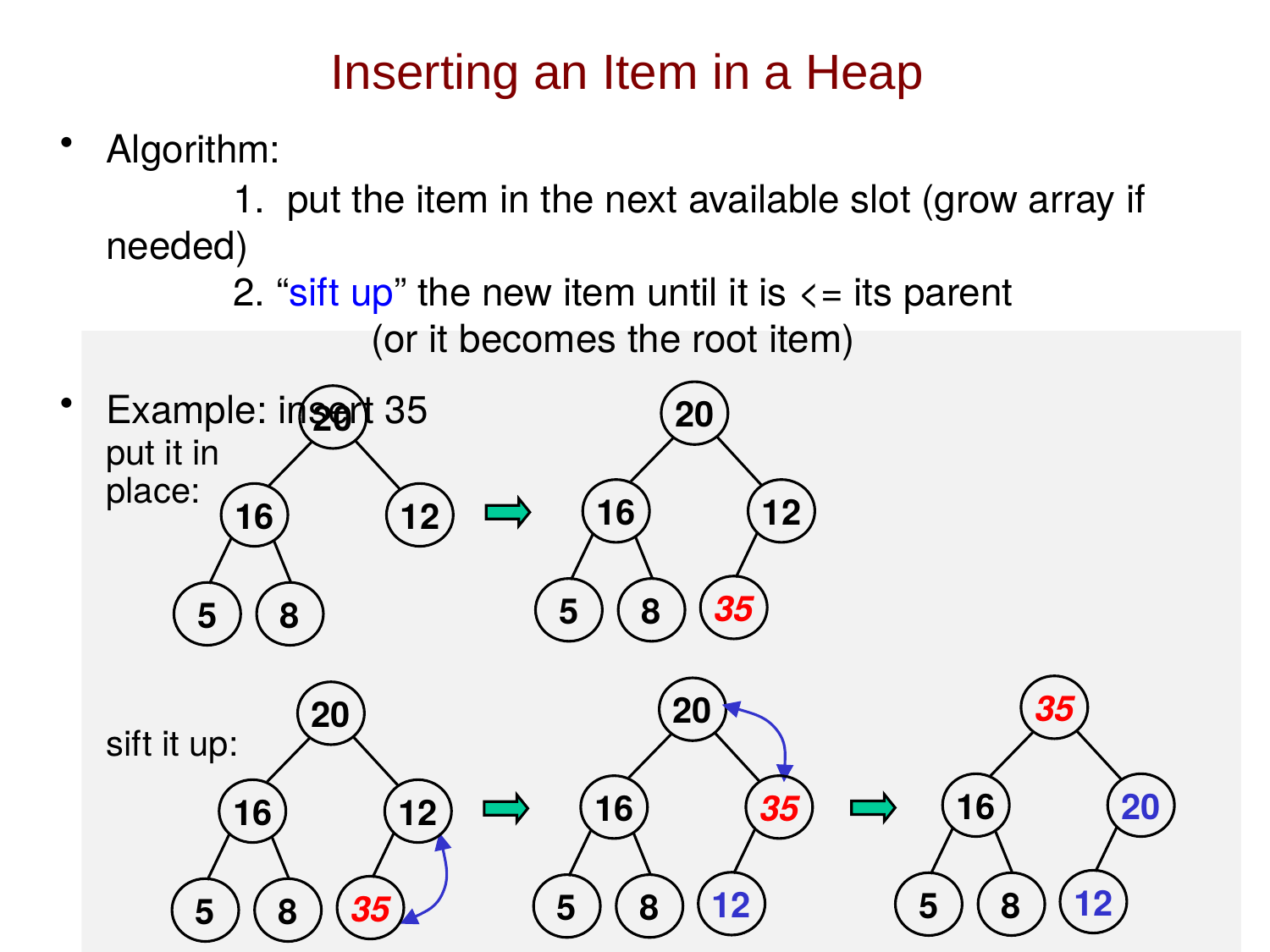

# Inserting an Item in a Heap
Algorithm:
		1.  put the item in the next available slot (grow array if needed)
	2. “sift up” the new item until it is <= its parent
		 (or it becomes the root item)
Example: insert 35
	put it in
place:

	sift it up:

20
20

16
12
16
12

35
5
8
5
8
35
20
20

16
20
16
35
16
12

12
12
5
8
5
8
35
5
8